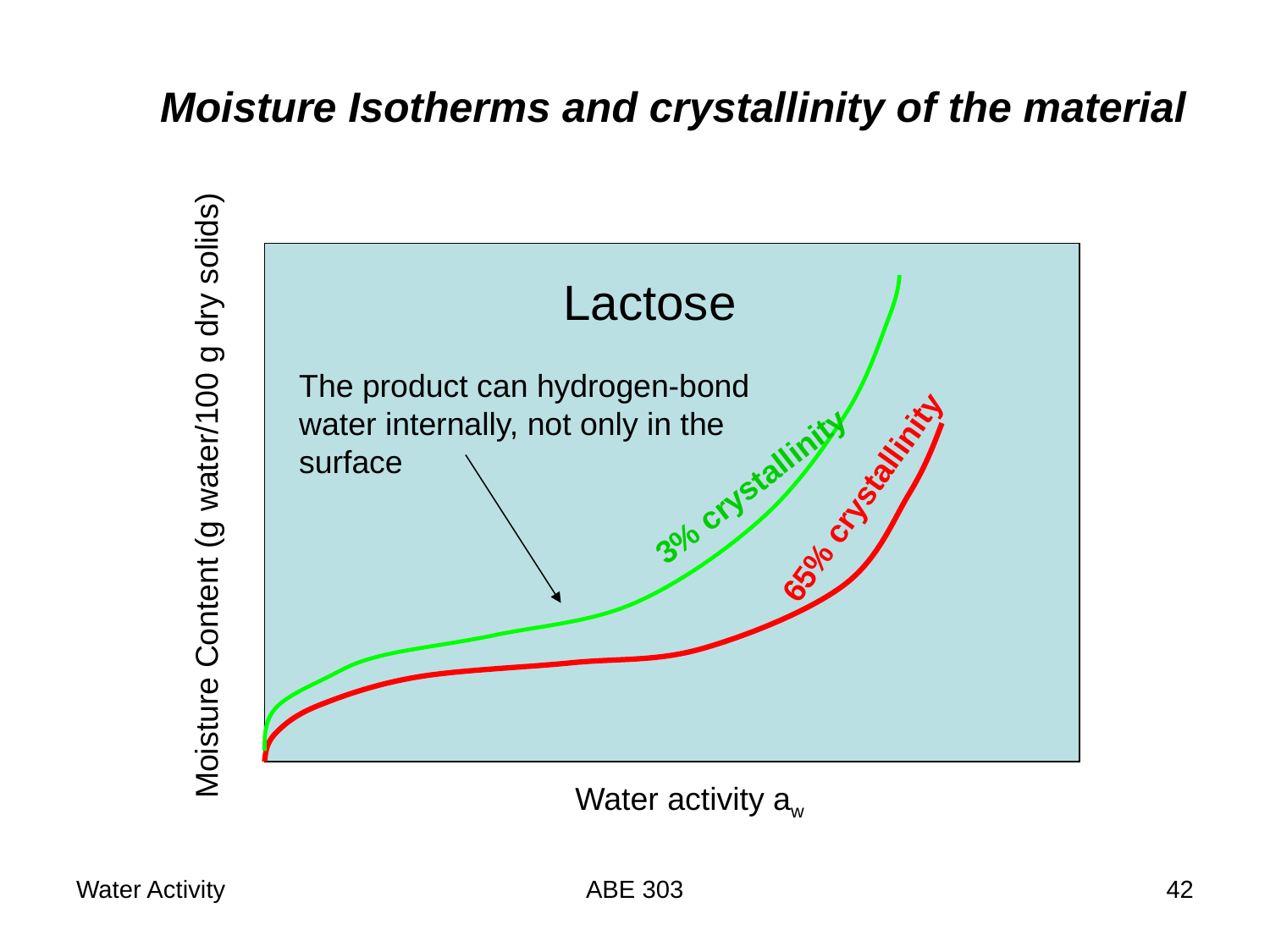

Moisture Isotherms and crystallinity of the material

Lactose

The product can hydrogen-bond
water internally, not only in the
surface

3% crystallinity
Moisture Content (g water/100 g dry solids)
65% crystallinity
Water activity aw
Water Activity
ABE 303
42